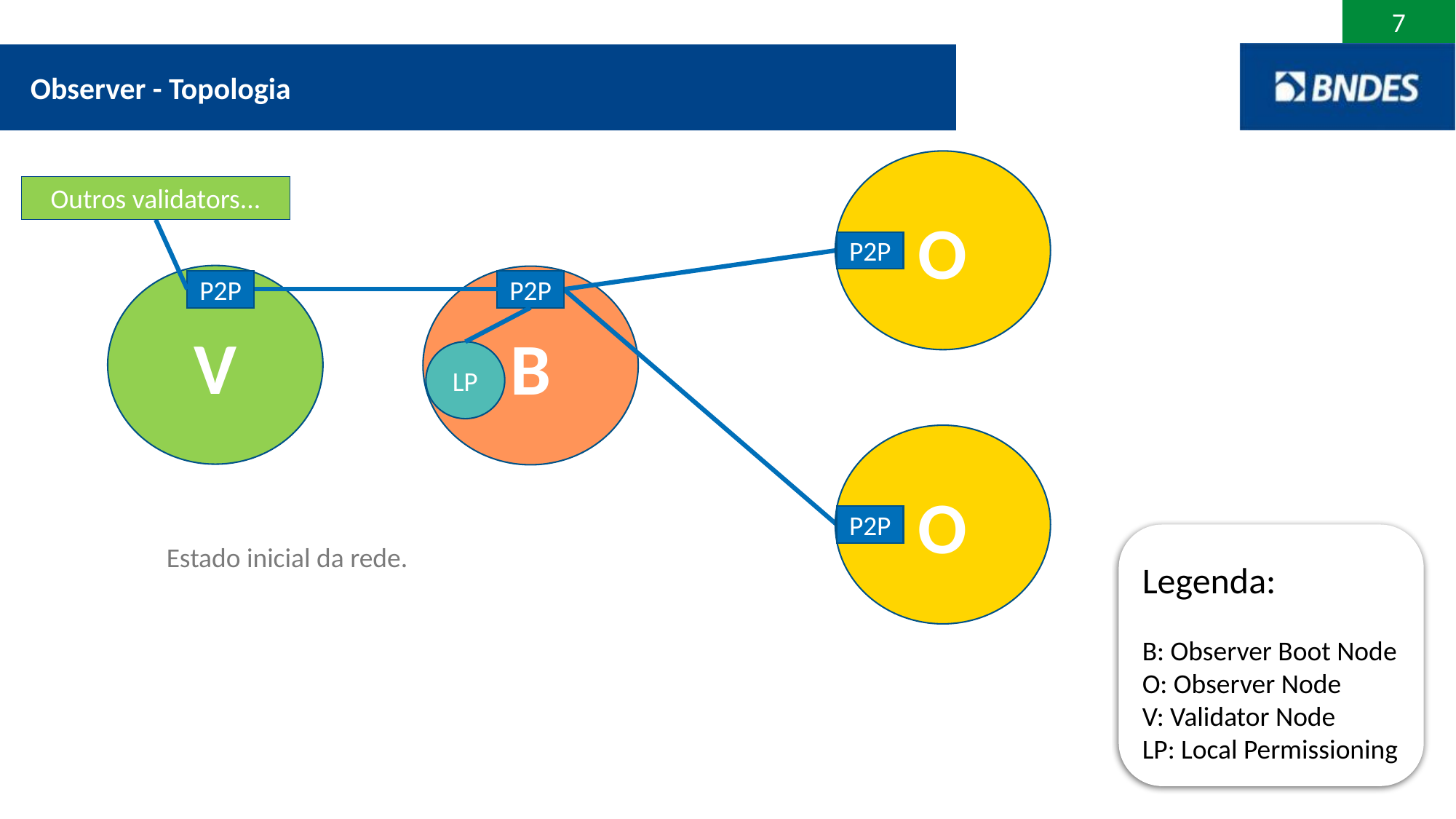

Observer - Topologia
O
Outros validators...
P2P
V
B
P2P
P2P
LP
O
P2P

Legenda:

B: Observer Boot Node
O: Observer Node
V: Validator Node
LP: Local Permissioning

Estado inicial da rede.